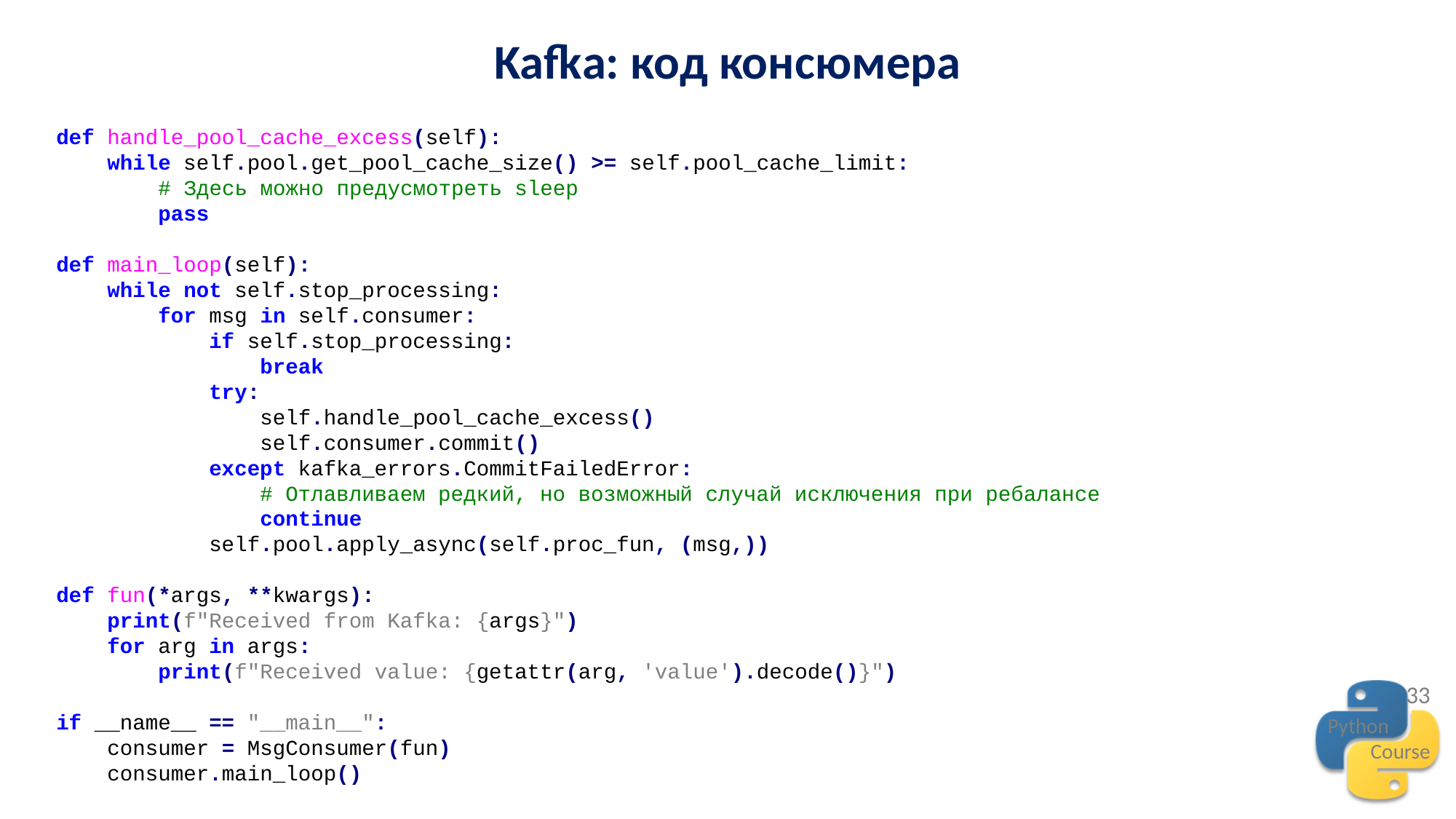

Kafka: код консюмера
def handle_pool_cache_excess(self):
    while self.pool.get_pool_cache_size() >= self.pool_cache_limit:
        # Здесь можно предусмотреть sleep
        pass

def main_loop(self):
    while not self.stop_processing:
        for msg in self.consumer:
            if self.stop_processing:
                break
            try:
                self.handle_pool_cache_excess()
                self.consumer.commit()
            except kafka_errors.CommitFailedError:
                # Отлавливаем редкий, но возможный случай исключения при ребалансе
                continue
            self.pool.apply_async(self.proc_fun, (msg,))

def fun(*args, **kwargs):
    print(f"Received from Kafka: {args}")
    for arg in args:
        print(f"Received value: {getattr(arg, 'value').decode()}")

if __name__ == "__main__":
    consumer = MsgConsumer(fun)
    consumer.main_loop()